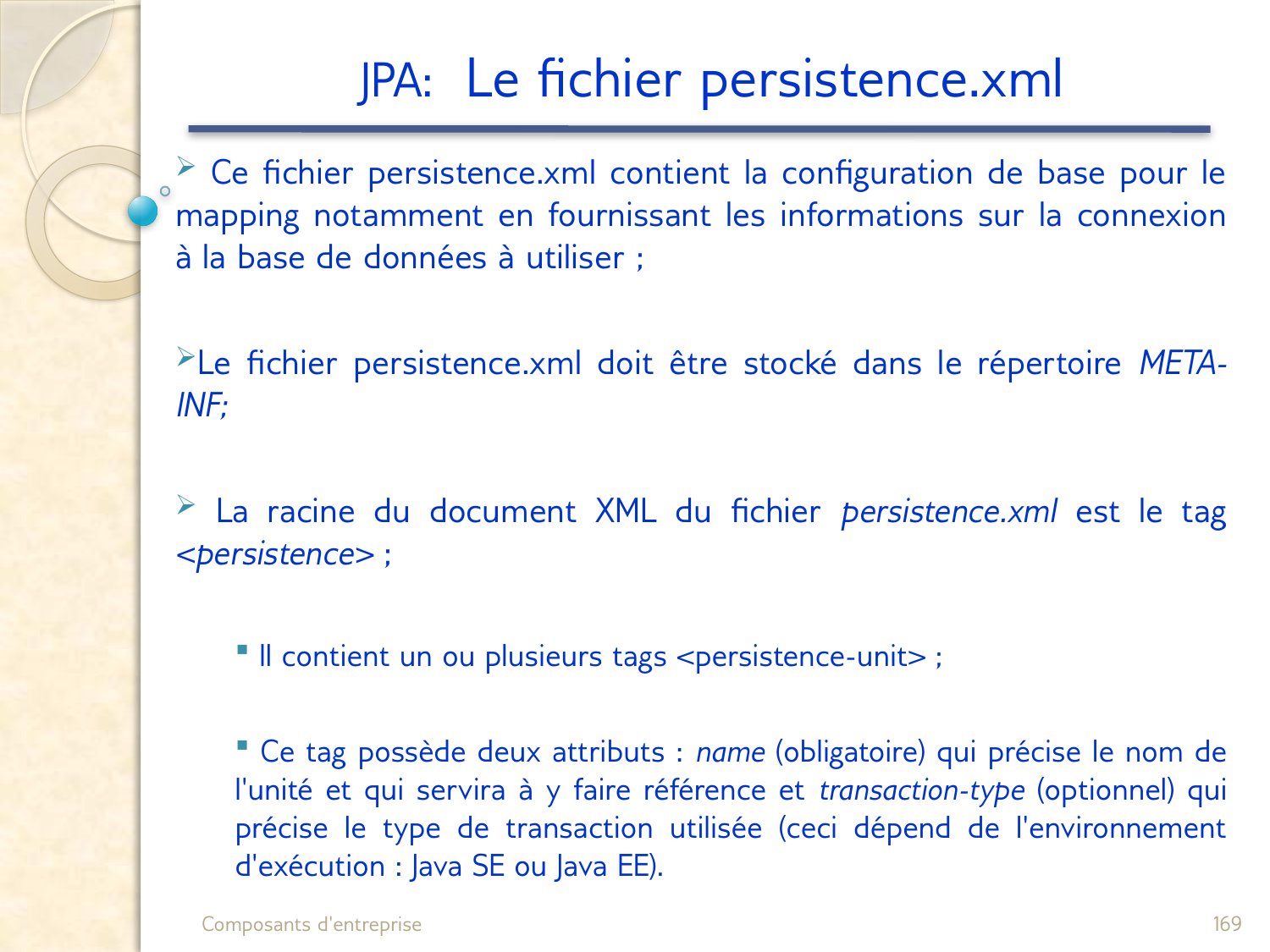

# JPA:  Le fichier persistence.xml
 Ce fichier persistence.xml contient la configuration de base pour le mapping notamment en fournissant les informations sur la connexion à la base de données à utiliser ;

Le fichier persistence.xml doit être stocké dans le répertoire META-INF;

 La racine du document XML du fichier persistence.xml est le tag <persistence> ;

 Il contient un ou plusieurs tags <persistence-unit> ;

 Ce tag possède deux attributs : name (obligatoire) qui précise le nom de l'unité et qui servira à y faire référence et transaction-type (optionnel) qui précise le type de transaction utilisée (ceci dépend de l'environnement d'exécution : Java SE ou Java EE).

Composants d'entreprise
169